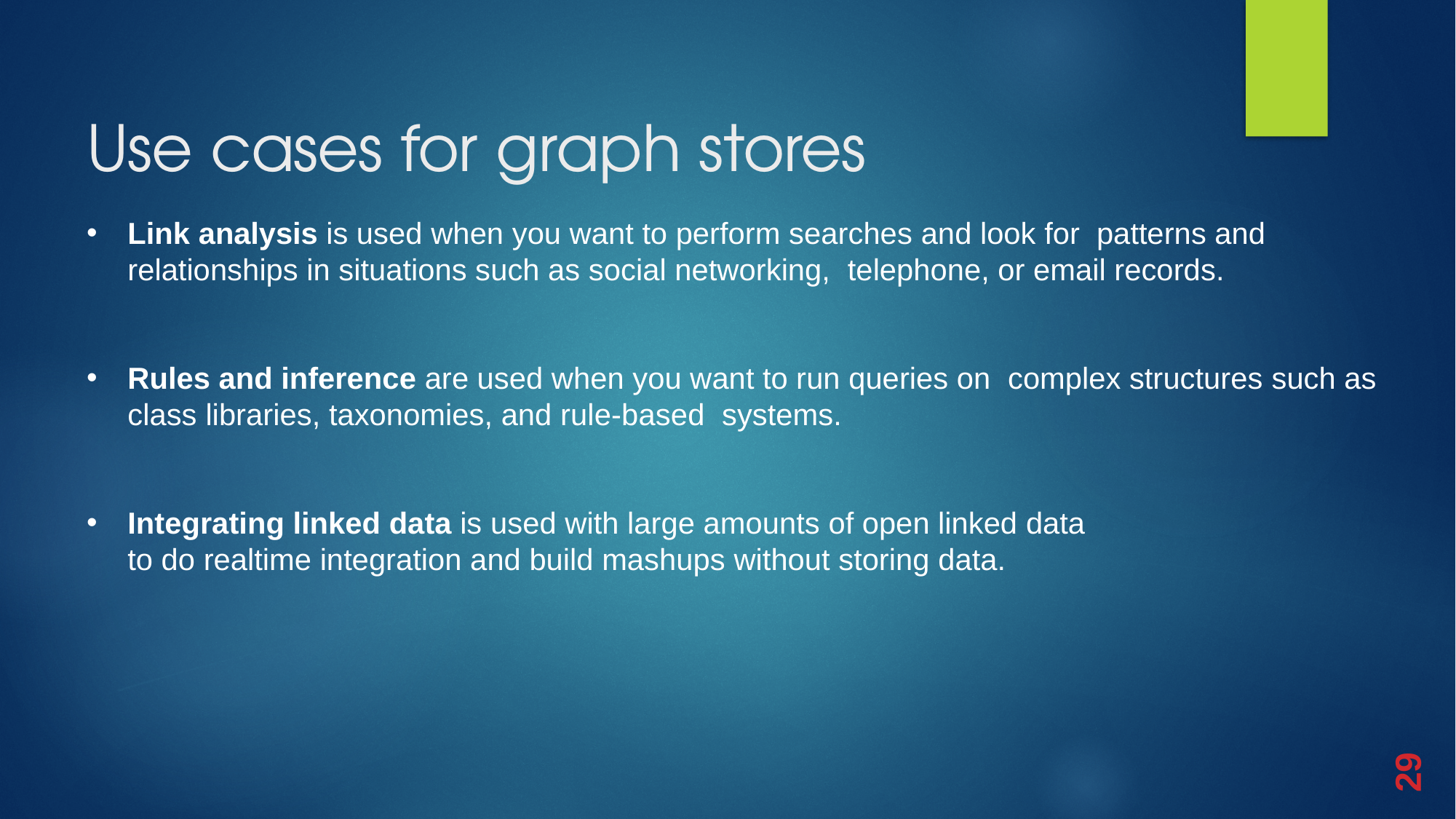

# Use cases for graph stores
Link analysis is used when you want to perform searches and look for  patterns and relationships in situations such as social networking,  telephone, or email records.

Rules and inference are used when you want to run queries on  complex structures such as class libraries, taxonomies, and rule-based  systems.

Integrating linked data is used with large amounts of open linked data
to do realtime integration and build mashups without storing data.
29